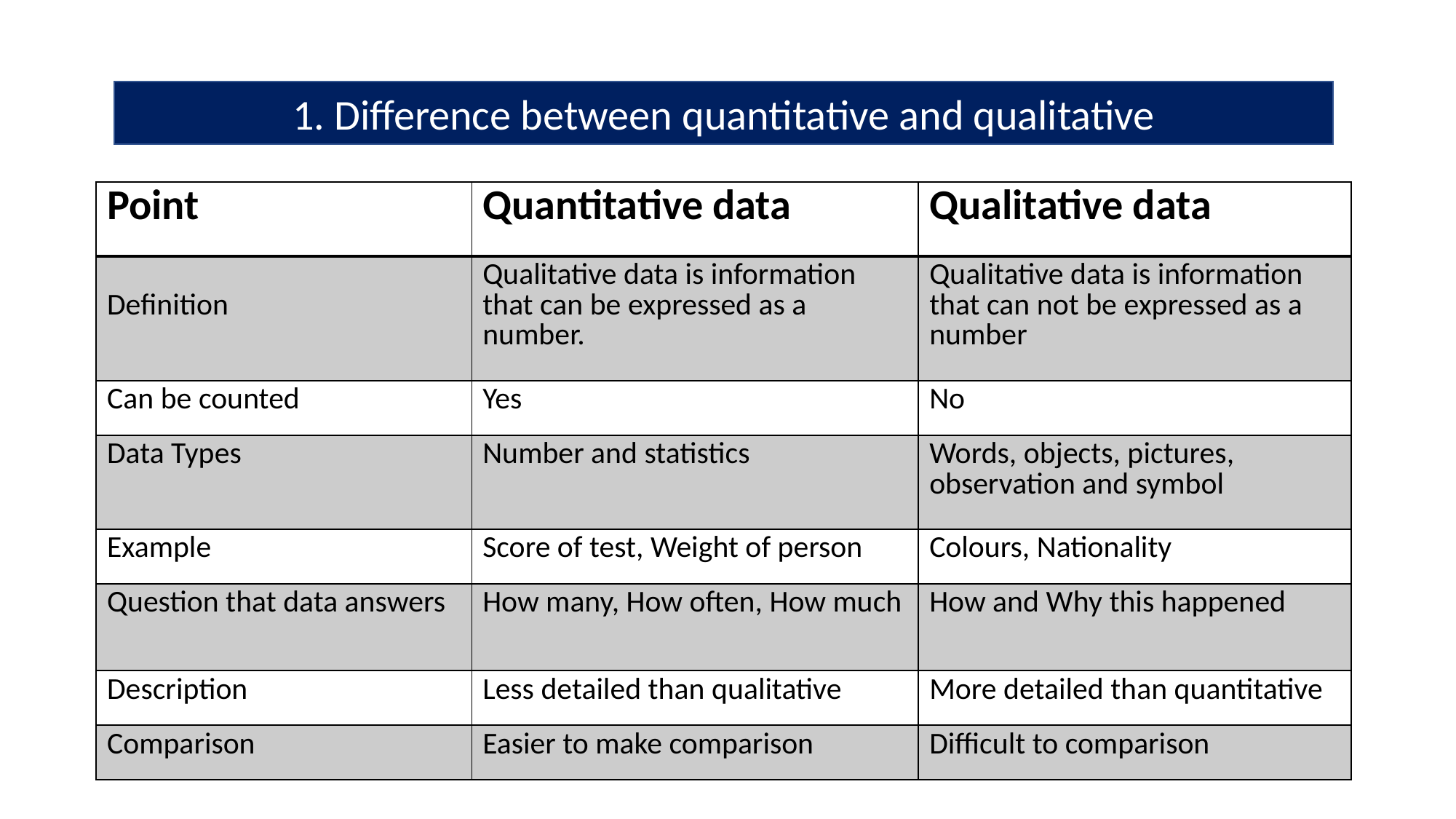

1. Difference between quantitative and qualitative
| Point | Quantitative data | Qualitative data |
| --- | --- | --- |
| Definition | Qualitative data is information that can be expressed as a number. | Qualitative data is information that can not be expressed as a number |
| Can be counted | Yes | No |
| Data Types | Number and statistics | Words, objects, pictures, observation and symbol |
| Example | Score of test, Weight of person | Colours, Nationality |
| Question that data answers | How many, How often, How much | How and Why this happened |
| Description | Less detailed than qualitative | More detailed than quantitative |
| Comparison | Easier to make comparison | Difficult to comparison |